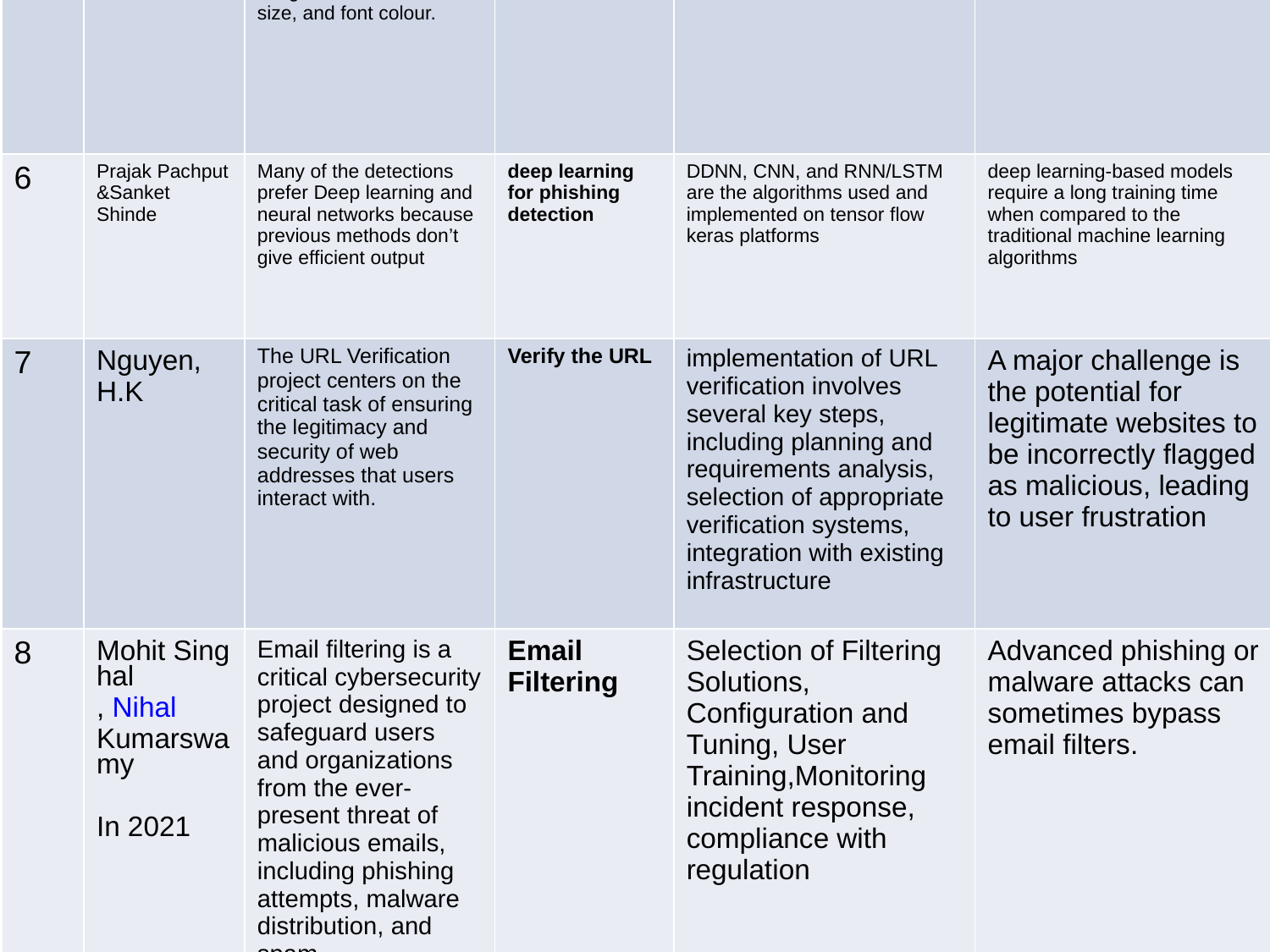

| S.No | Authors and Journal Name& Year of publication | Problem Statement | Name of the Proposed solution/Method by authors | Solution | Remarks |
| --- | --- | --- | --- | --- | --- |
| 5 | Shadab Adam Pattekari and Asma Parveen | A user could become the victim of the phishing attack by looking the high visual resemblance of phishing website with the targeted legitimate site, such as page layouts, images, text content, font size, and font colour. | Visual Similarity Based Phishing Detection | The proposed method is called black listing. the blacklist based methods, the suspicious domain is matched with some predefined stored phishing domains which are blacklisted using ML techniques | The negative aspect of this scheme is that blacklist usually does not cover all phishing websites because a newly launched fraud website takes the substantial amount of time to get added in the blacklist record. |
| 6 | Prajak Pachput &Sanket Shinde | Many of the detections prefer Deep learning and neural networks because previous methods don’t give efficient output | deep learning for phishing detection | DDNN, CNN, and RNN/LSTM are the algorithms used and implemented on tensor flow keras platforms | deep learning-based models require a long training time when compared to the traditional machine learning algorithms |
| 7 | Nguyen, H.K | The URL Verification project centers on the critical task of ensuring the legitimacy and security of web addresses that users interact with. | Verify the URL | implementation of URL verification involves several key steps, including planning and requirements analysis, selection of appropriate verification systems, integration with existing infrastructure | A major challenge is the potential for legitimate websites to be incorrectly flagged as malicious, leading to user frustration |
| 8 | Mohit Singhal, Nihal Kumarswamy In 2021 | Email filtering is a critical cybersecurity project designed to safeguard users and organizations from the ever-present threat of malicious emails, including phishing attempts, malware distribution, and spam | Email Filtering | Selection of Filtering Solutions, Configuration and Tuning, User Training,Monitoring incident response, compliance with regulation | Advanced phishing or malware attacks can sometimes bypass email filters. |
Comparison table for the existing system